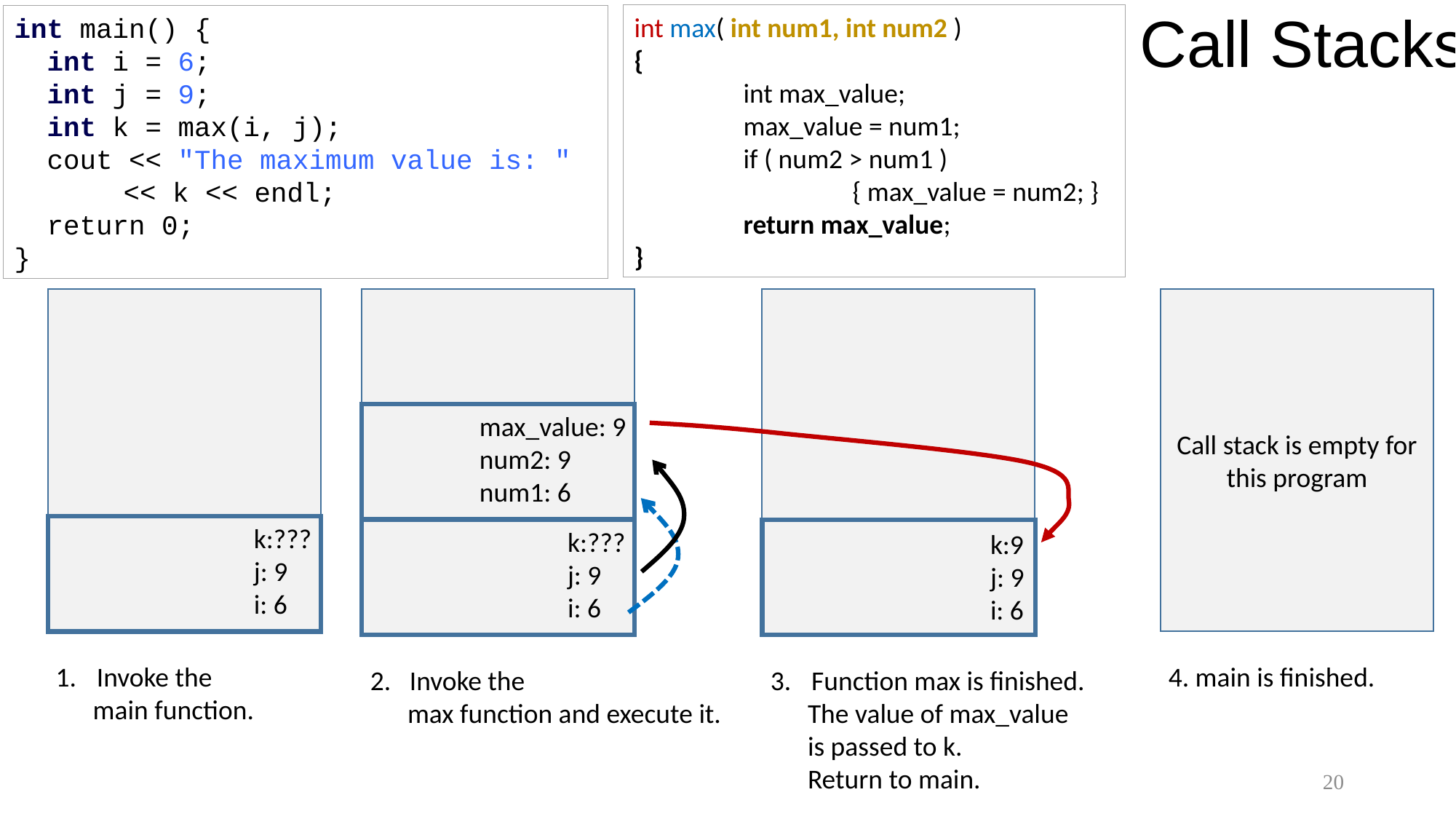

int max( int num1, int num2 )
{
	int max_value;
	max_value = num1;
	if ( num2 > num1 )
		{ max_value = num2; }
	return max_value;
}
# Call Stacks
int main() {
  int i = 6;
  int j = 9;
  int k = max(i, j);
  cout << "The maximum value is: "
	<< k << endl;
  return 0;
}

Call stack is empty for this program

max_value: 9
num2: 9
num1: 6

k:???
j: 9
i: 6

k:???
j: 9
i: 6

k:9
j: 9
i: 6
Invoke the
      main function.
4. main is finished.
2.   Invoke the
      max function and execute it.
Function max is finished.
      The value of max_value
      is passed to k.
      Return to main.
20